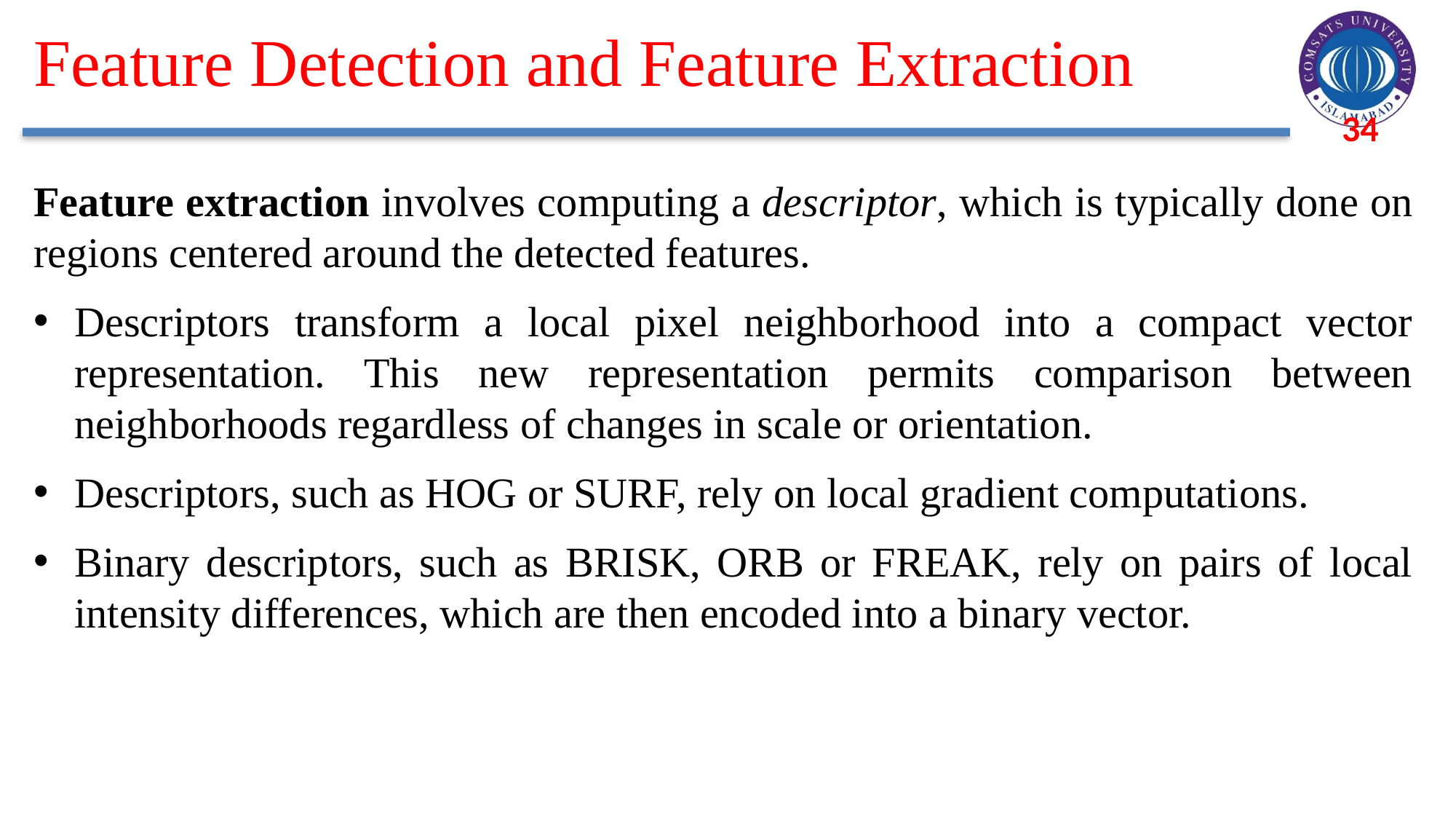

Feature Detection and Feature Extraction
Feature extraction involves computing a descriptor, which is typically done on regions centered around the detected features.
Descriptors transform a local pixel neighborhood into a compact vector representation. This new representation permits comparison between neighborhoods regardless of changes in scale or orientation.
Descriptors, such as HOG or SURF, rely on local gradient computations.
Binary descriptors, such as BRISK, ORB or FREAK, rely on pairs of local intensity differences, which are then encoded into a binary vector.